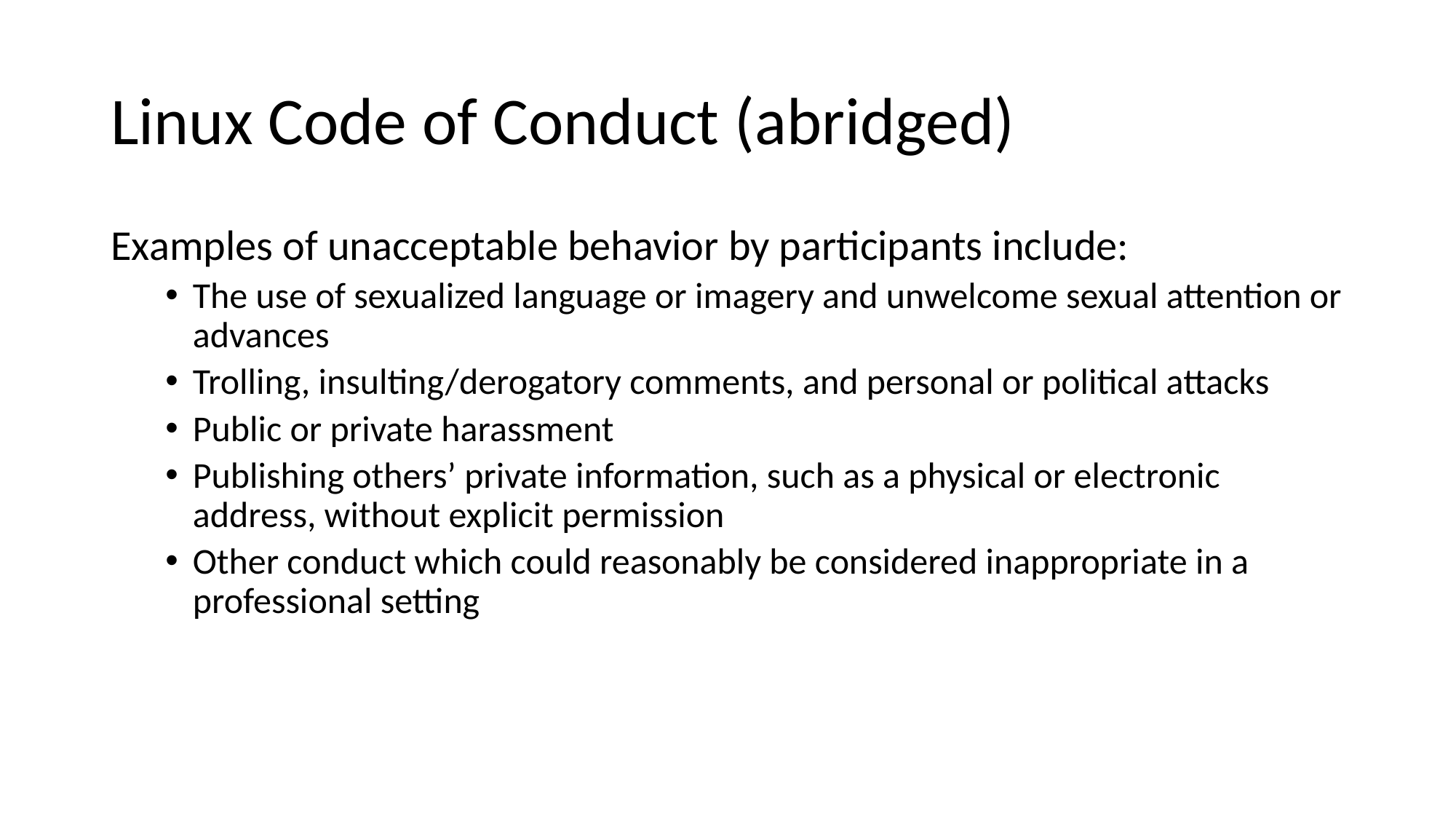

# Linux Code of Conduct (abridged)
Examples of unacceptable behavior by participants include:
The use of sexualized language or imagery and unwelcome sexual attention or advances
Trolling, insulting/derogatory comments, and personal or political attacks
Public or private harassment
Publishing others’ private information, such as a physical or electronic address, without explicit permission
Other conduct which could reasonably be considered inappropriate in a professional setting